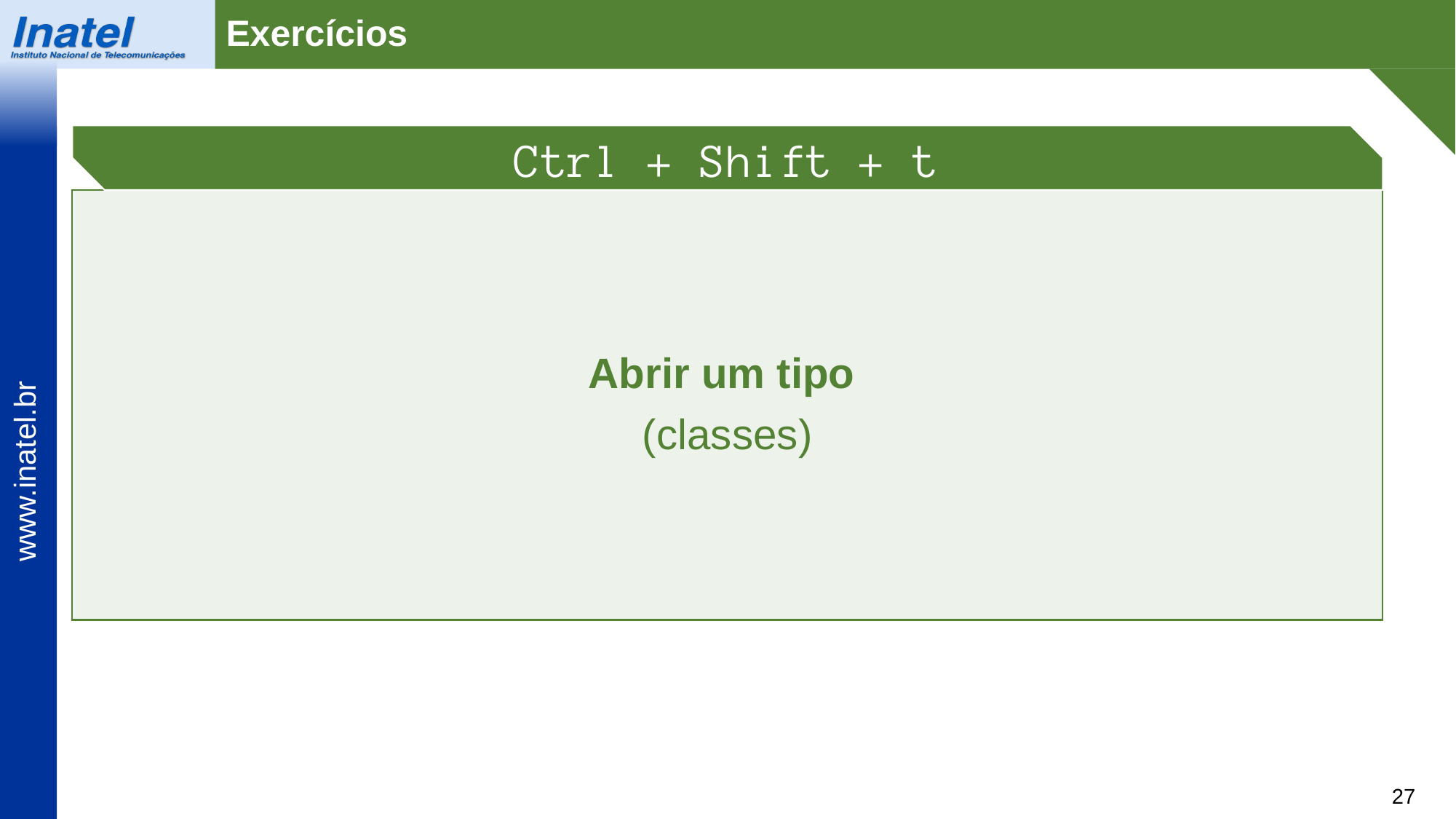

Exercícios

Ctrl + Shift + t
Abrir um tipo
(classes)